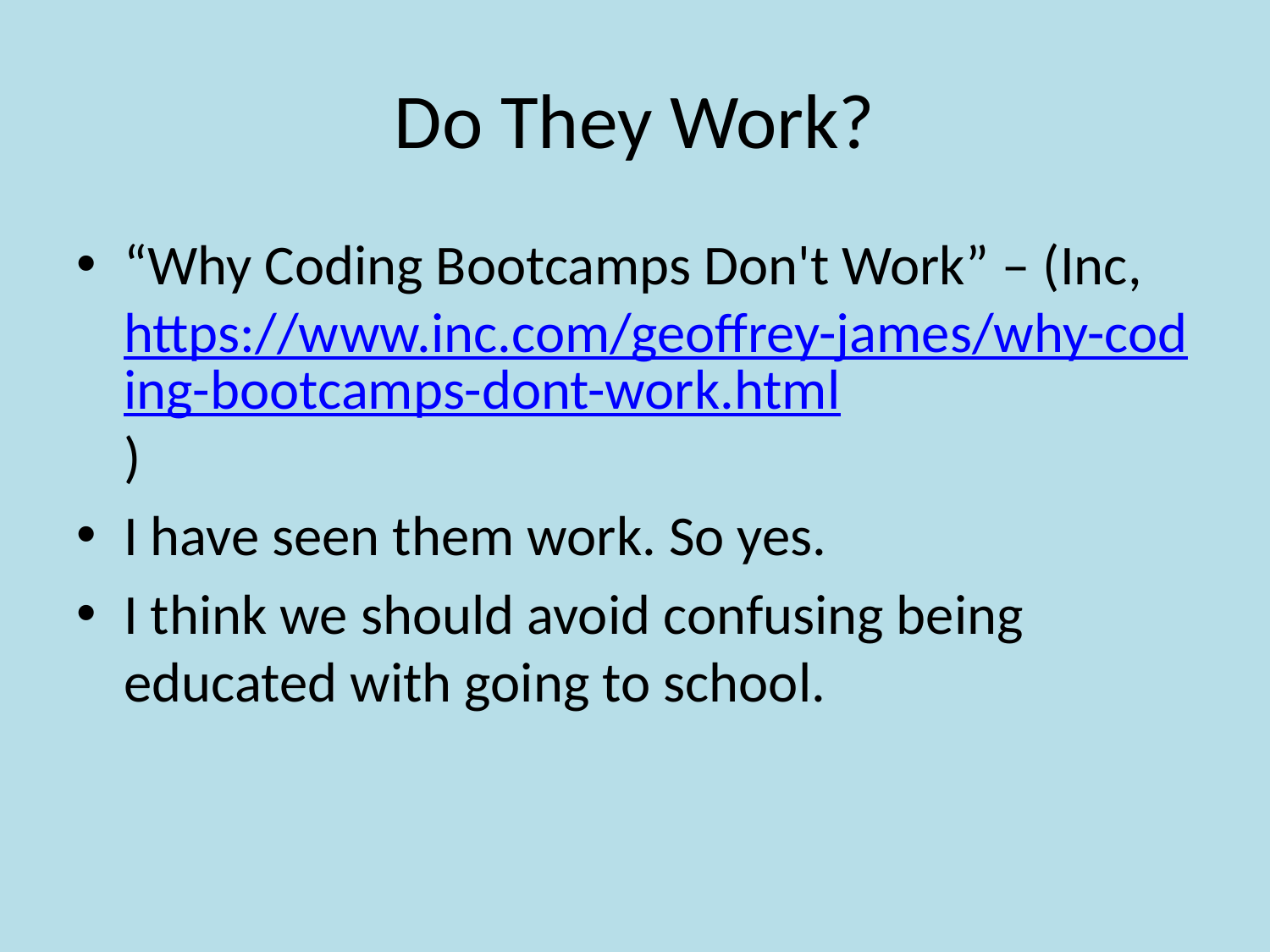

# Do They Work?
“Why Coding Bootcamps Don't Work” – (Inc, https://www.inc.com/geoffrey-james/why-coding-bootcamps-dont-work.html)
I have seen them work. So yes.
I think we should avoid confusing being educated with going to school.